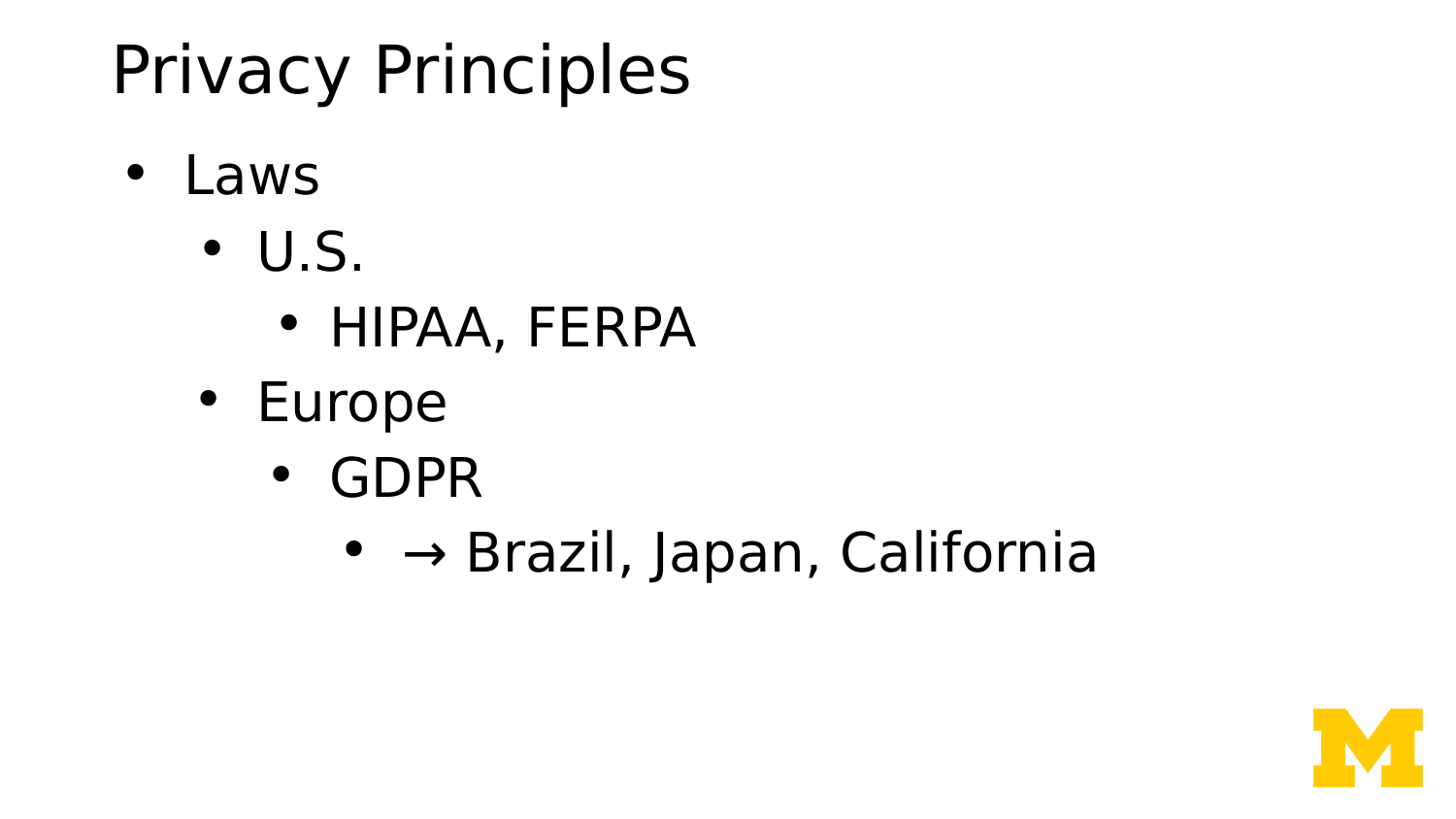

# Privacy Principles
Laws
U.S.
HIPAA, FERPA
Europe
GDPR
→ Brazil, Japan, California